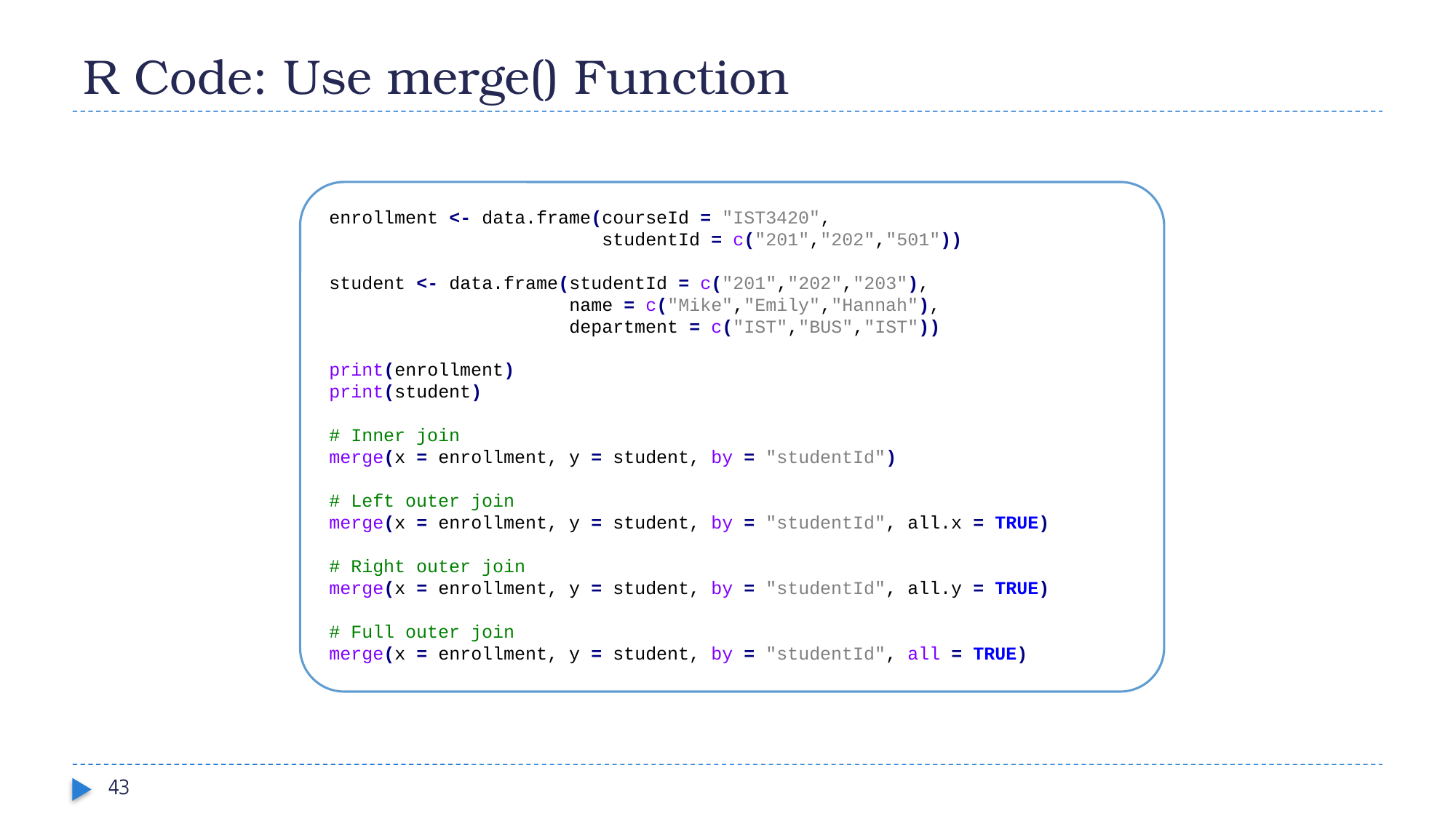

# R Code: Use merge() Function

enrollment <- data.frame(courseId = "IST3420",
                         studentId = c("201","202","501"))

student <- data.frame(studentId = c("201","202","203"),
                      name = c("Mike","Emily","Hannah"),
                      department = c("IST","BUS","IST"))

print(enrollment)
print(student)

# Inner join
merge(x = enrollment, y = student, by = "studentId")

# Left outer join
merge(x = enrollment, y = student, by = "studentId", all.x = TRUE)

# Right outer join
merge(x = enrollment, y = student, by = "studentId", all.y = TRUE)

# Full outer join
merge(x = enrollment, y = student, by = "studentId", all = TRUE)
43